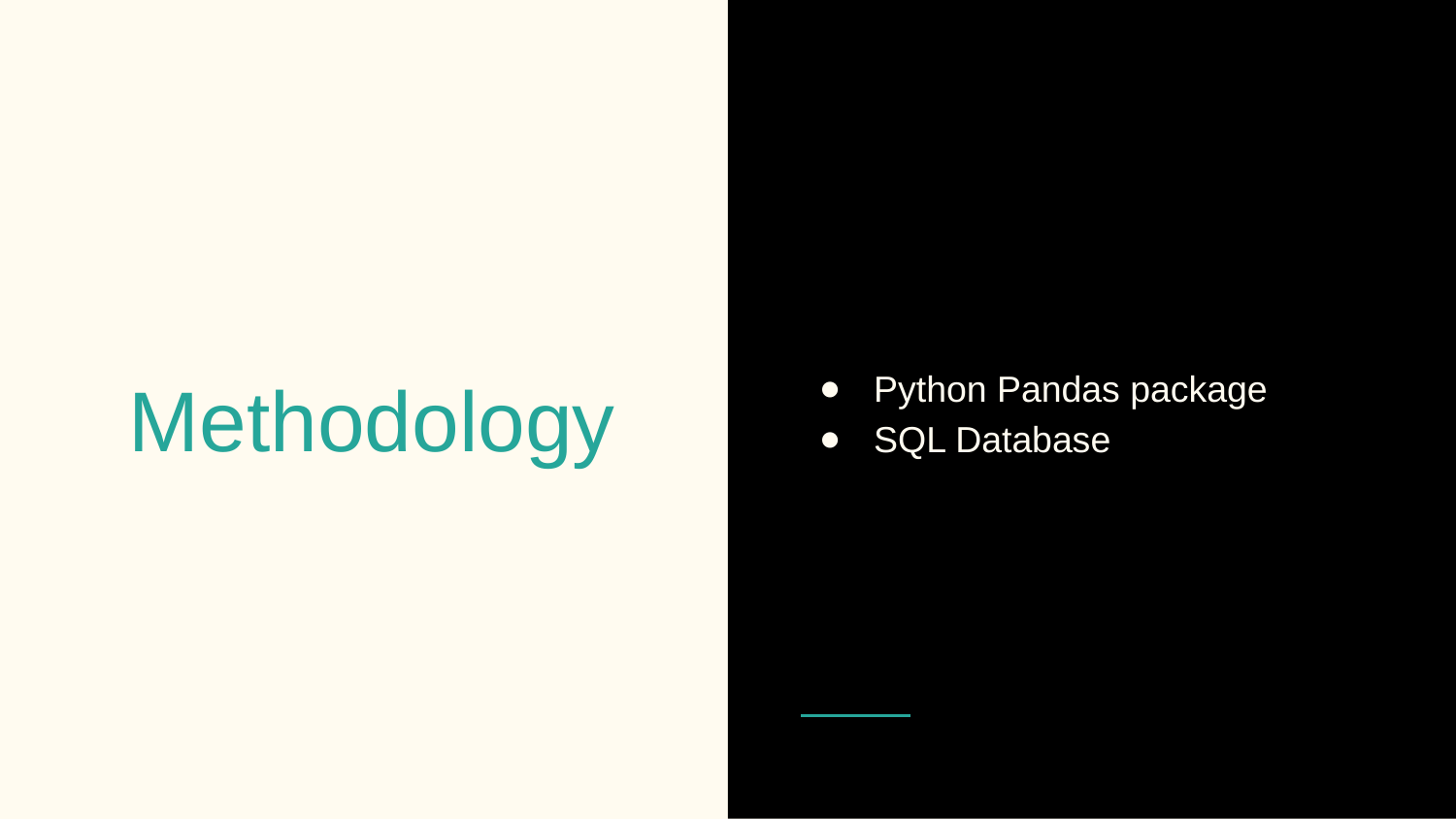

Python Pandas package
SQL Database
# Methodology